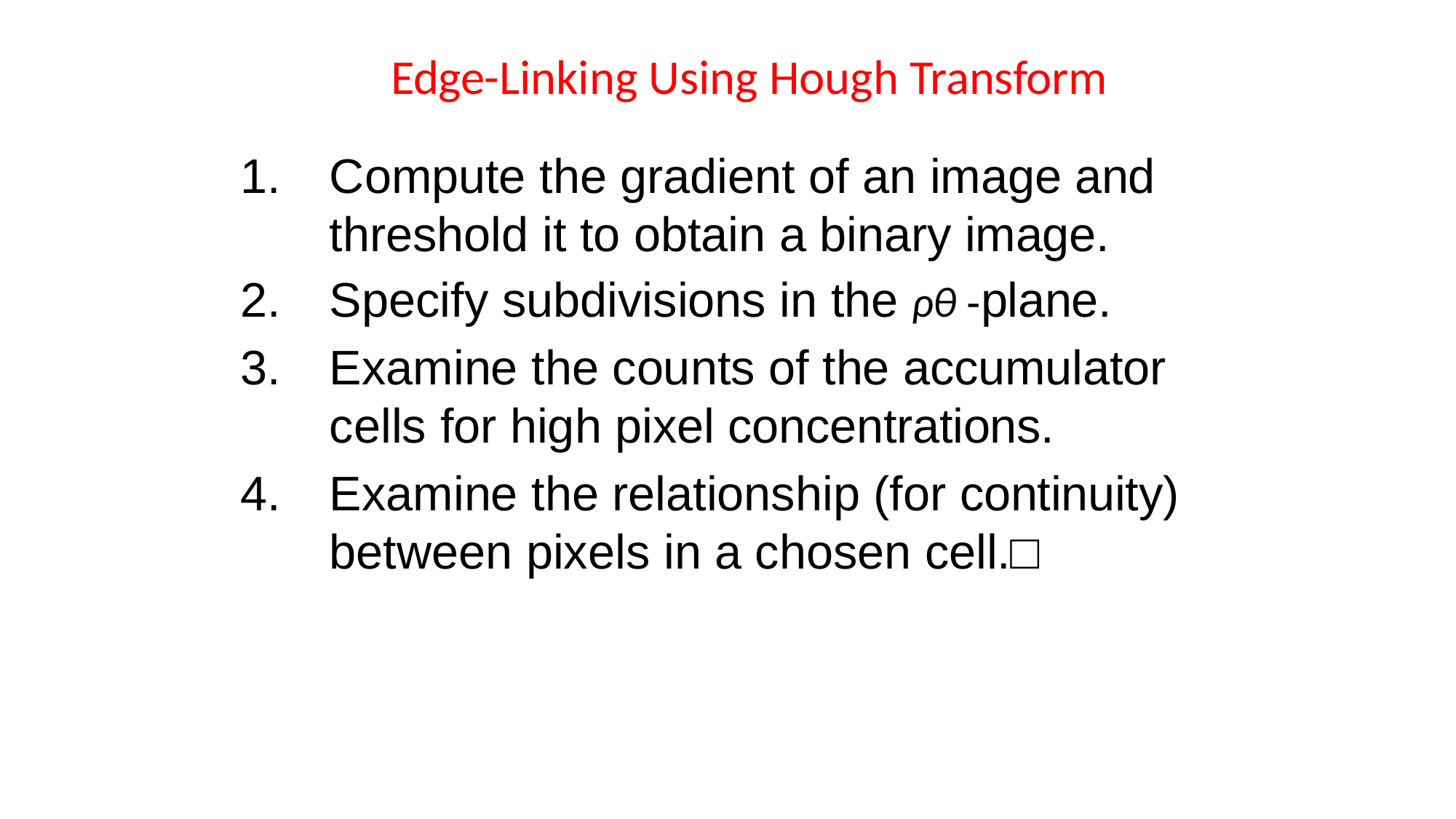

Edge-Linking Using Hough Transform
Compute the gradient of an image and threshold it to obtain a binary image.
Specify subdivisions in the ρθ -plane.
Examine the counts of the accumulator cells for high pixel concentrations.
Examine the relationship (for continuity) between pixels in a chosen cell.□